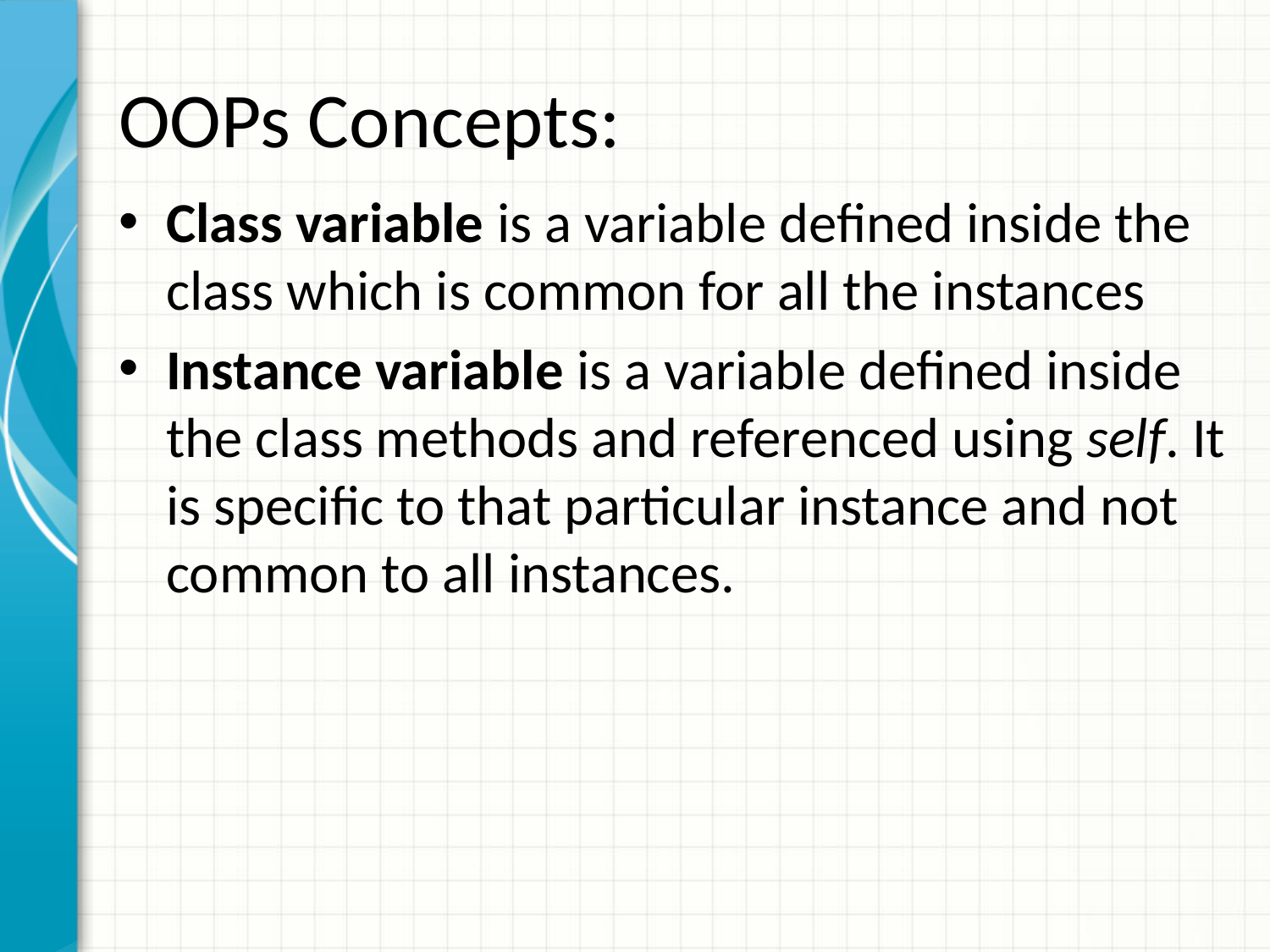

# OOPs Concepts:
Class variable is a variable defined inside the class which is common for all the instances
Instance variable is a variable defined inside the class methods and referenced using self. It is specific to that particular instance and not common to all instances.